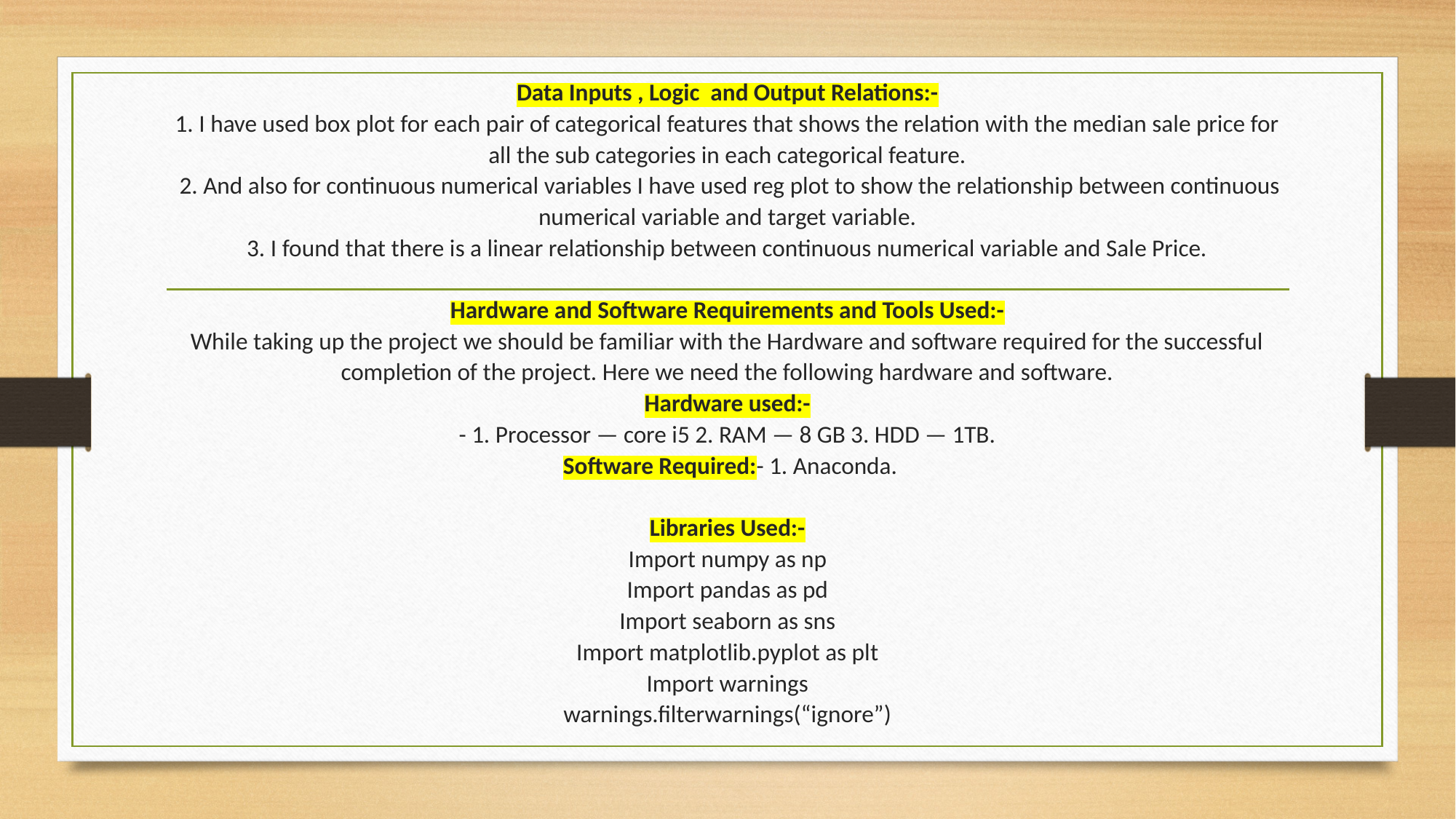

# Data Inputs , Logic  and Output Relations:- 1. I have used box plot for each pair of categorical features that shows the relation with the median sale price for all the sub categories in each categorical feature. 2. And also for continuous numerical variables I have used reg plot to show the relationship between continuous numerical variable and target variable. 3. I found that there is a linear relationship between continuous numerical variable and Sale Price.   Hardware and Software Requirements and Tools Used:- While taking up the project we should be familiar with the Hardware and software required for the successful completion of the project. Here we need the following hardware and software. Hardware used:- - 1. Processor — core i5 2. RAM — 8 GB 3. HDD — 1TB. Software Required:- 1. Anaconda.   Libraries Used:- Import numpy as np Import pandas as pd Import seaborn as sns Import matplotlib.pyplot as plt Import warnings warnings.filterwarnings(“ignore”)